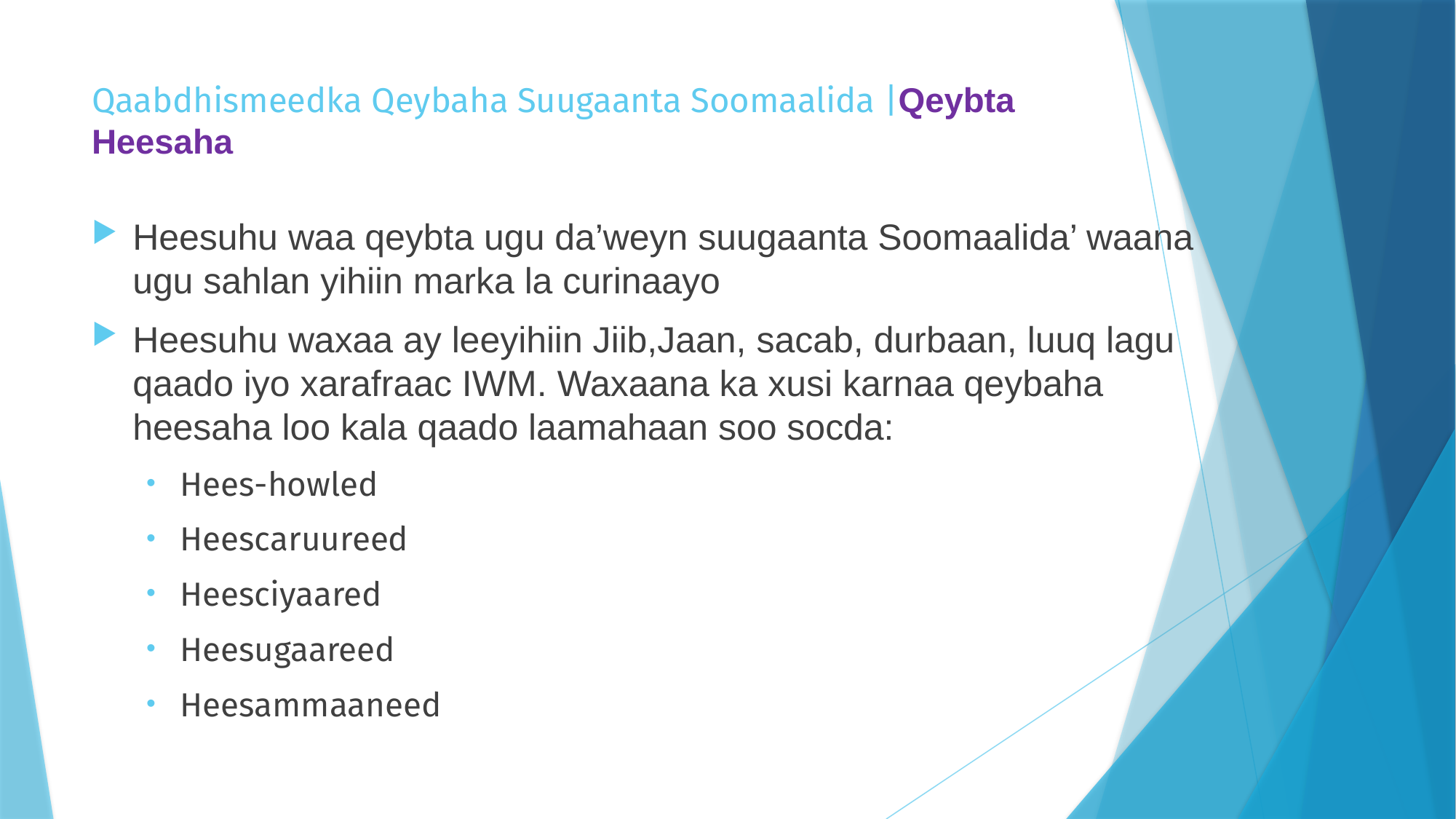

# Qaabdhismeedka Qeybaha Suugaanta Soomaalida |Qeybta Heesaha
Heesuhu waa qeybta ugu da’weyn suugaanta Soomaalida’ waana ugu sahlan yihiin marka la curinaayo
Heesuhu waxaa ay leeyihiin Jiib,Jaan, sacab, durbaan, luuq lagu qaado iyo xarafraac IWM. Waxaana ka xusi karnaa qeybaha heesaha loo kala qaado laamahaan soo socda:
Hees-howled
Heescaruureed
Heesciyaared
Heesugaareed
Heesammaaneed